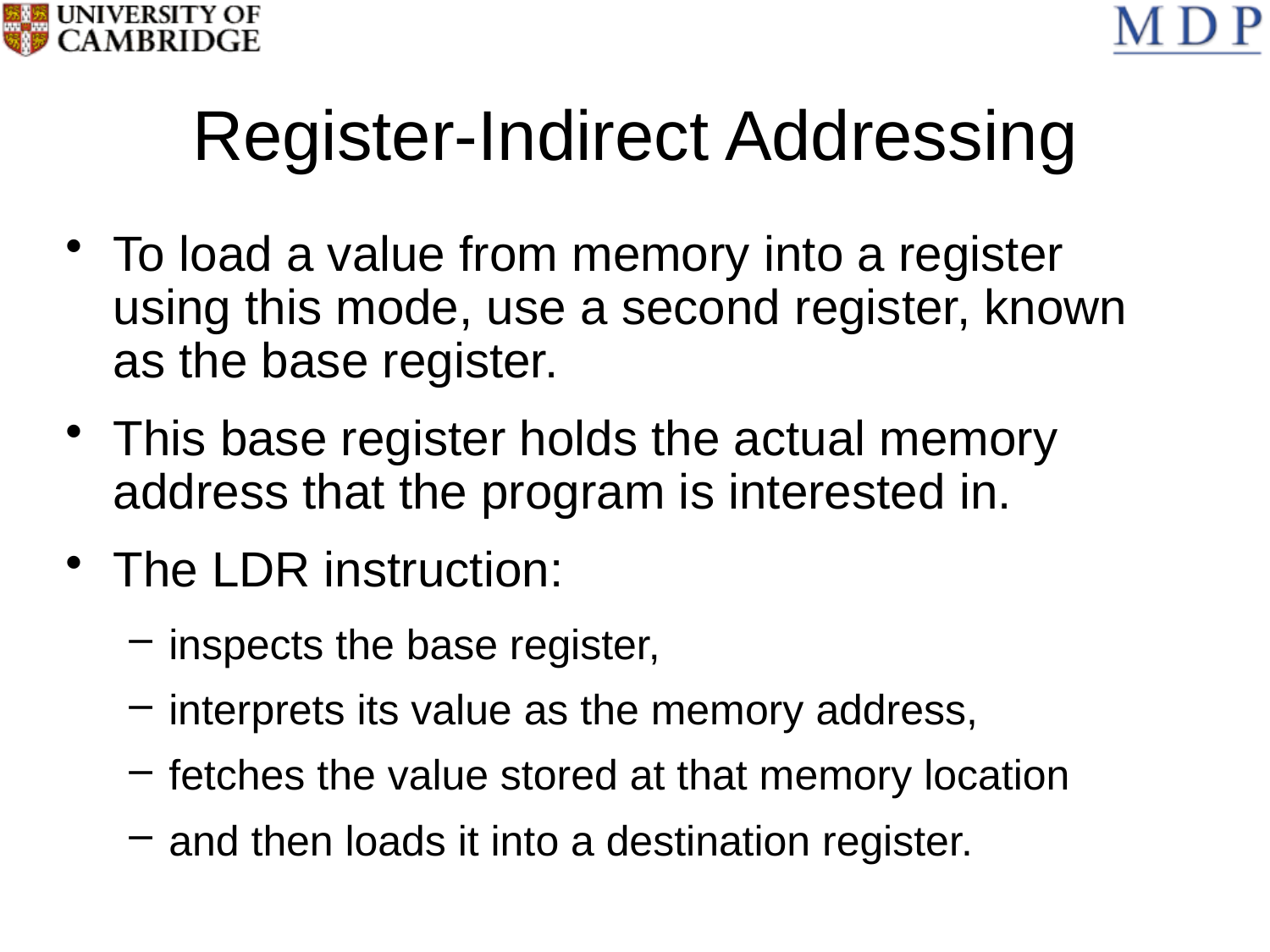

# Register-Indirect Addressing
To load a value from memory into a register using this mode, use a second register, known as the base register.
This base register holds the actual memory address that the program is interested in.
The LDR instruction:
inspects the base register,
interprets its value as the memory address,
fetches the value stored at that memory location
and then loads it into a destination register.